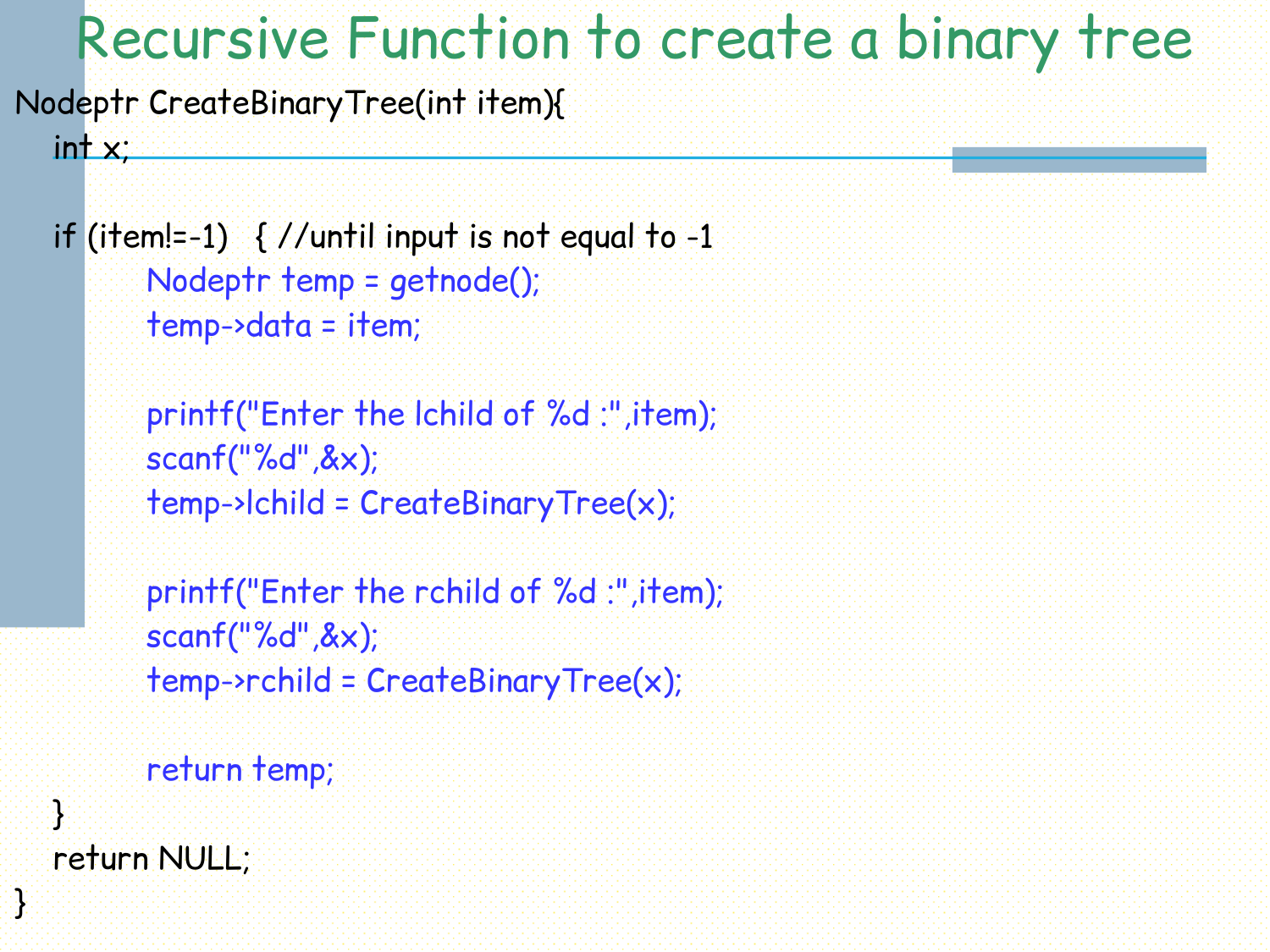

# Recursive Function to create a binary tree
Nodeptr CreateBinaryTree(int item){
    int x;

    if (item!=-1)   { //until input is not equal to -1
        Nodeptr temp = getnode();
        temp->data = item;

        printf("Enter the lchild of %d :",item);
        scanf("%d",&x);
        temp->lchild = CreateBinaryTree(x);

        printf("Enter the rchild of %d :",item);
        scanf("%d",&x);
        temp->rchild = CreateBinaryTree(x);

        return temp;
    }
    return NULL;
}